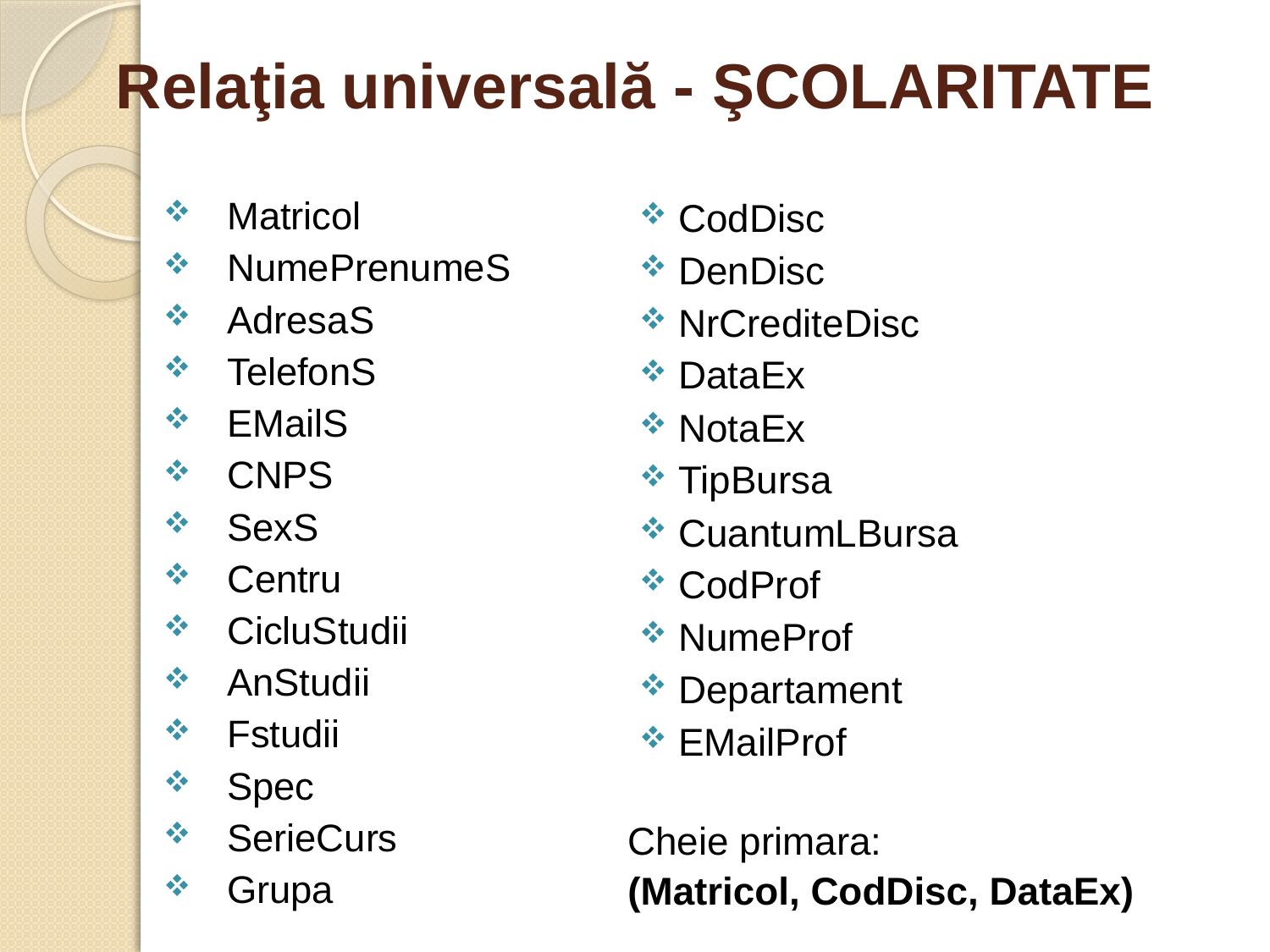

# Relaţia universală - ŞCOLARITATE
Matricol
NumePrenumeS
AdresaS
TelefonS
EMailS
CNPS
SexS
Centru
CicluStudii
AnStudii
Fstudii
Spec
SerieCurs
Grupa

CodDisc
DenDisc
NrCrediteDisc
DataEx
NotaEx
TipBursa
CuantumLBursa
CodProf
NumeProf
Departament
EMailProf

Cheie primara:
(Matricol, CodDisc, DataEx)